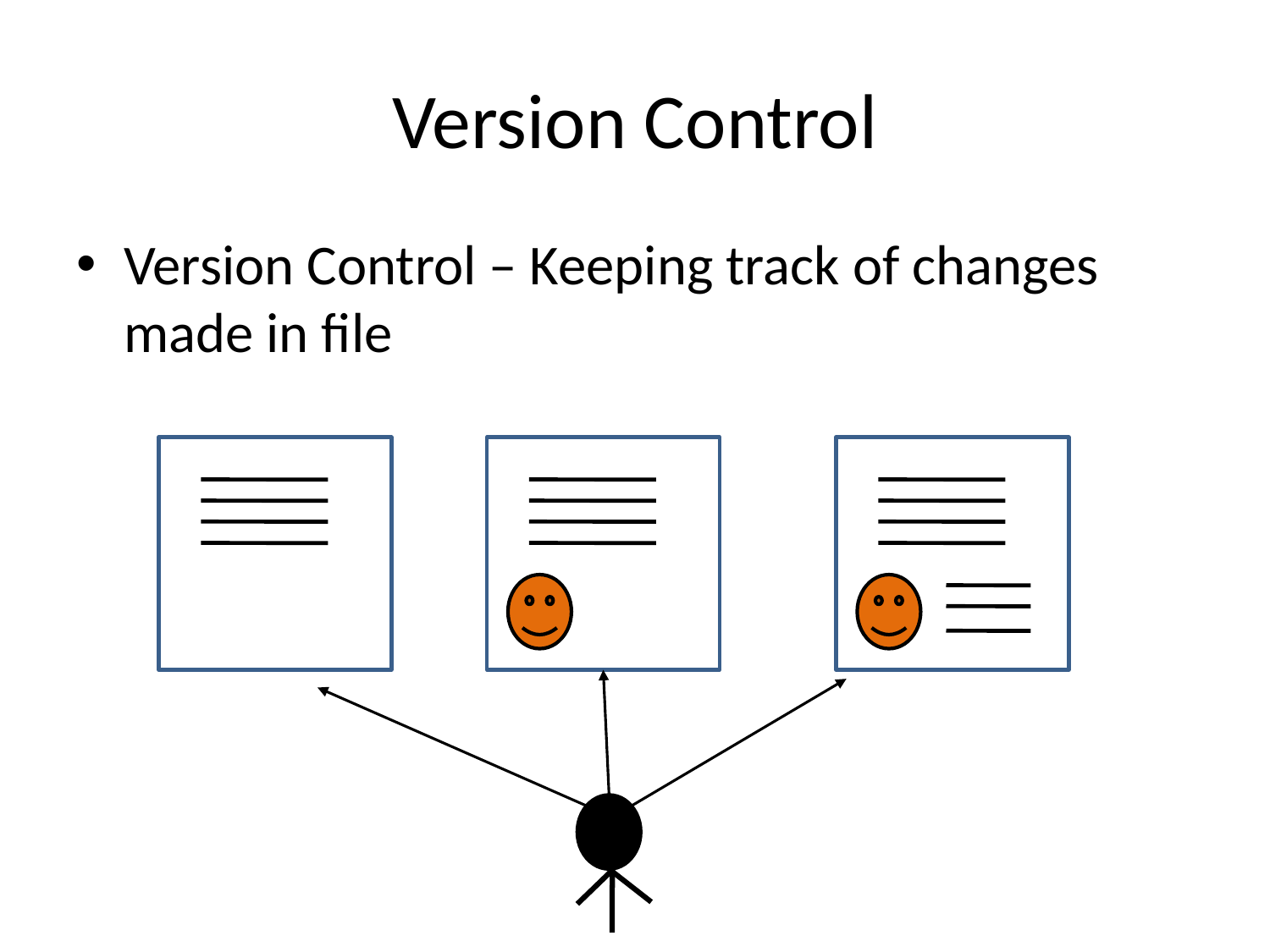

# Version Control
Version Control – Keeping track of changes made in file